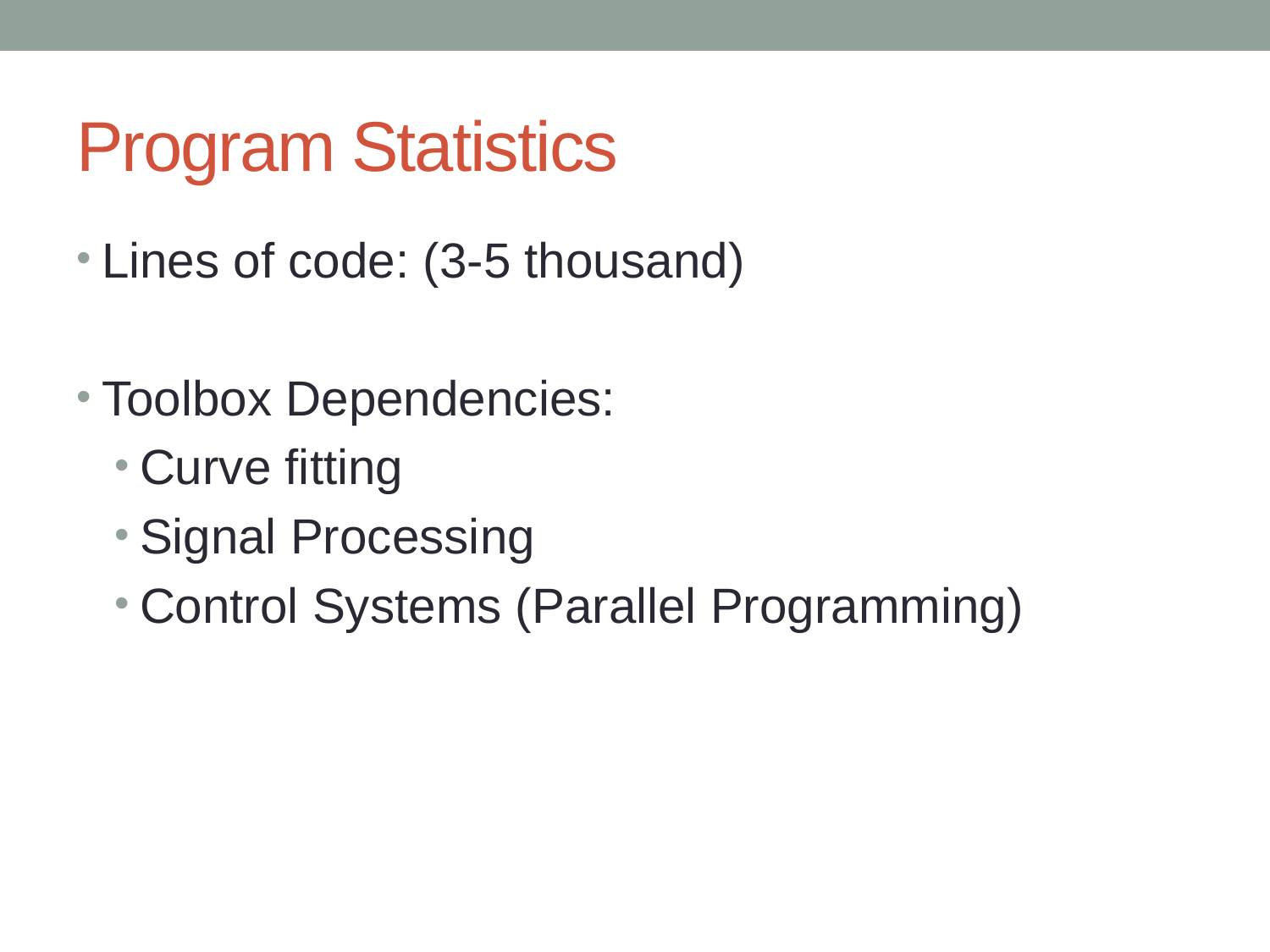

# Program Statistics
Lines of code: (3-5 thousand)

Toolbox Dependencies:
Curve fitting
Signal Processing
Control Systems (Parallel Programming)